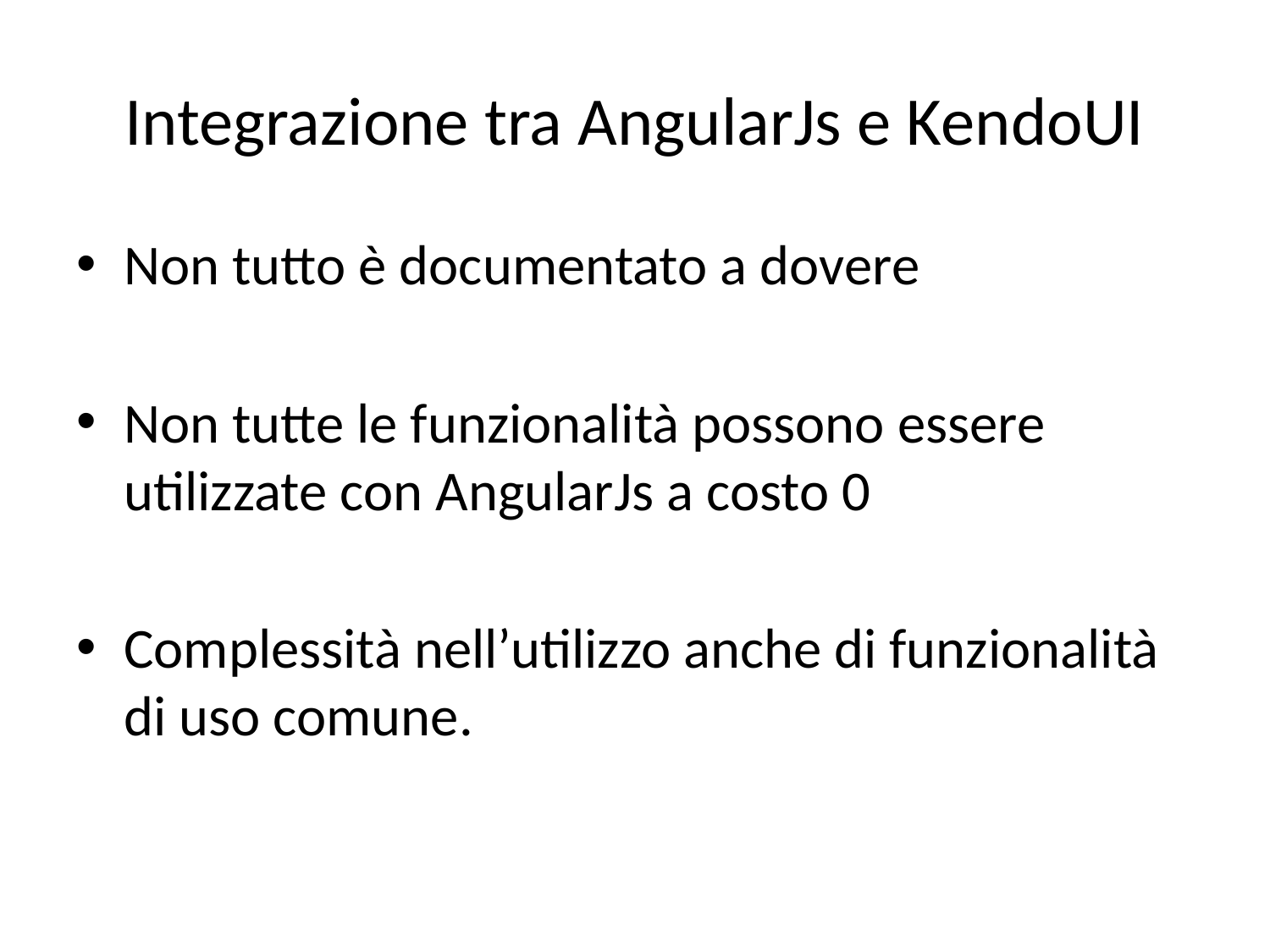

# Integrazione tra AngularJs e KendoUI
Non tutto è documentato a dovere

Non tutte le funzionalità possono essere utilizzate con AngularJs a costo 0

Complessità nell’utilizzo anche di funzionalità di uso comune.